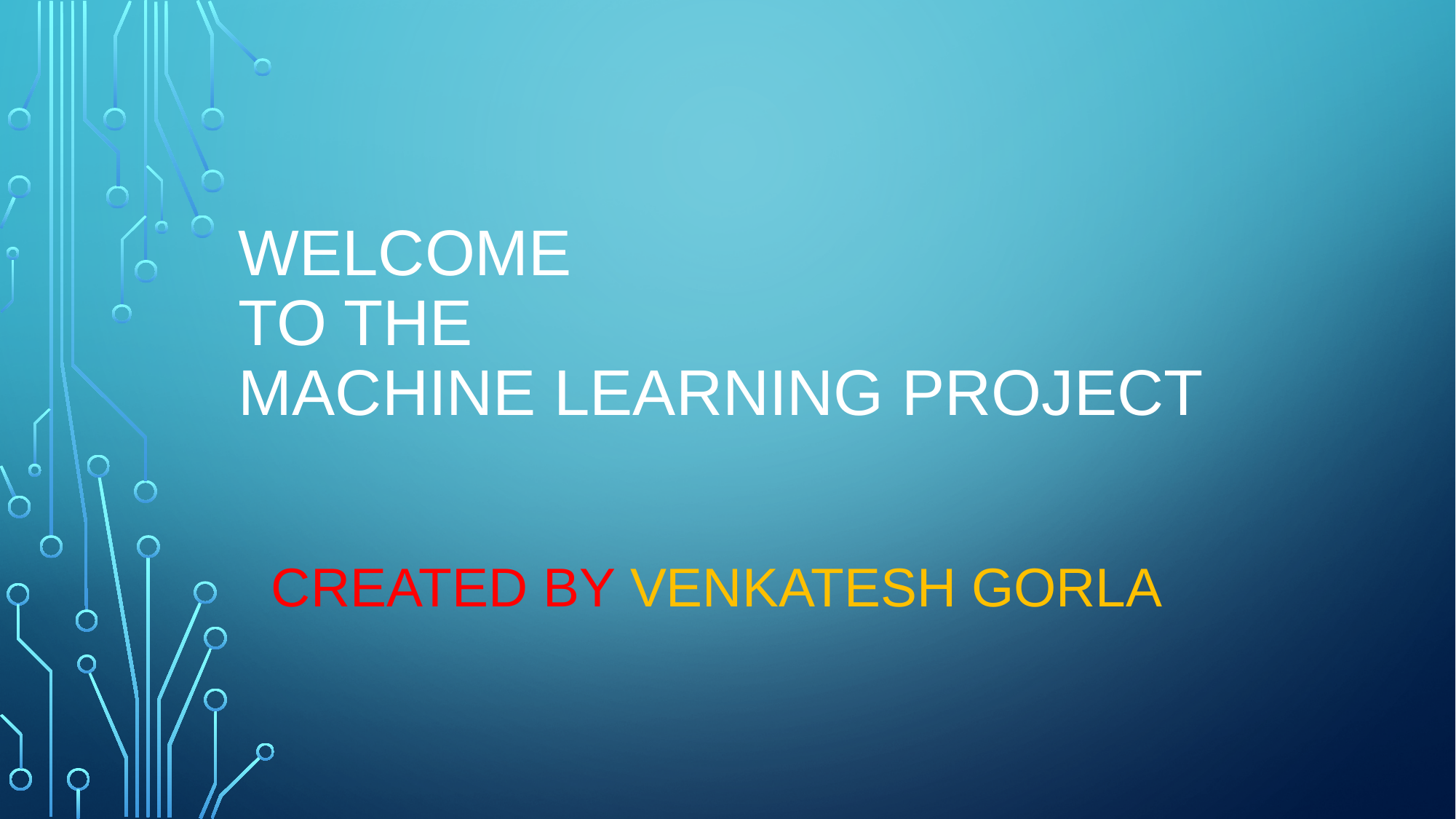

# Welcome to the machine learning project
Created by Venkatesh gorla